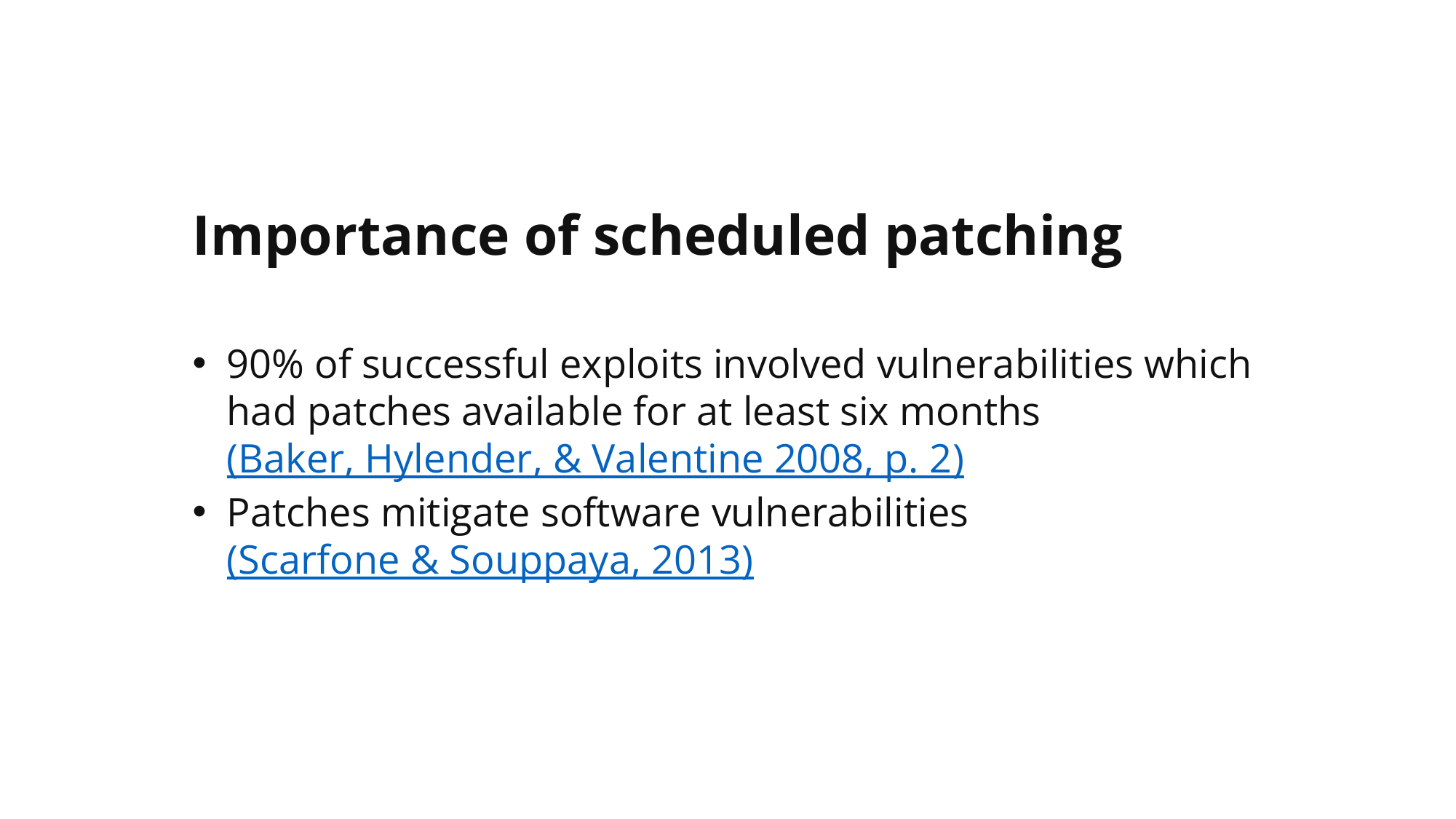

# Importance of scheduled patching
90% of successful exploits involved vulnerabilities which had patches available for at least six months (Baker, Hylender, & Valentine 2008, p. 2)
Patches mitigate software vulnerabilities (Scarfone & Souppaya, 2013)